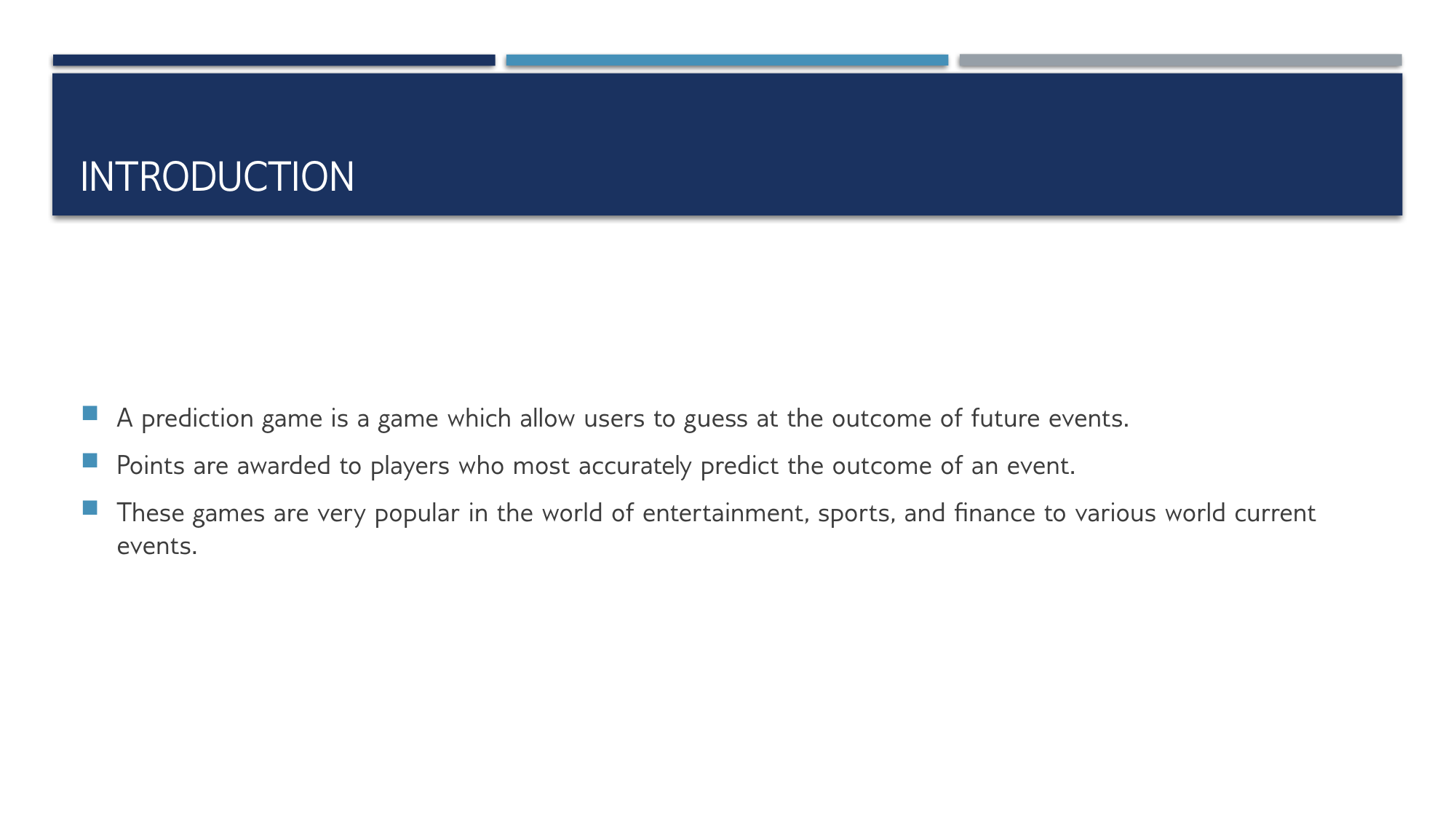

# introduction
A prediction game is a game which allow users to guess at the outcome of future events.
Points are awarded to players who most accurately predict the outcome of an event.
These games are very popular in the world of entertainment, sports, and finance to various world current events.